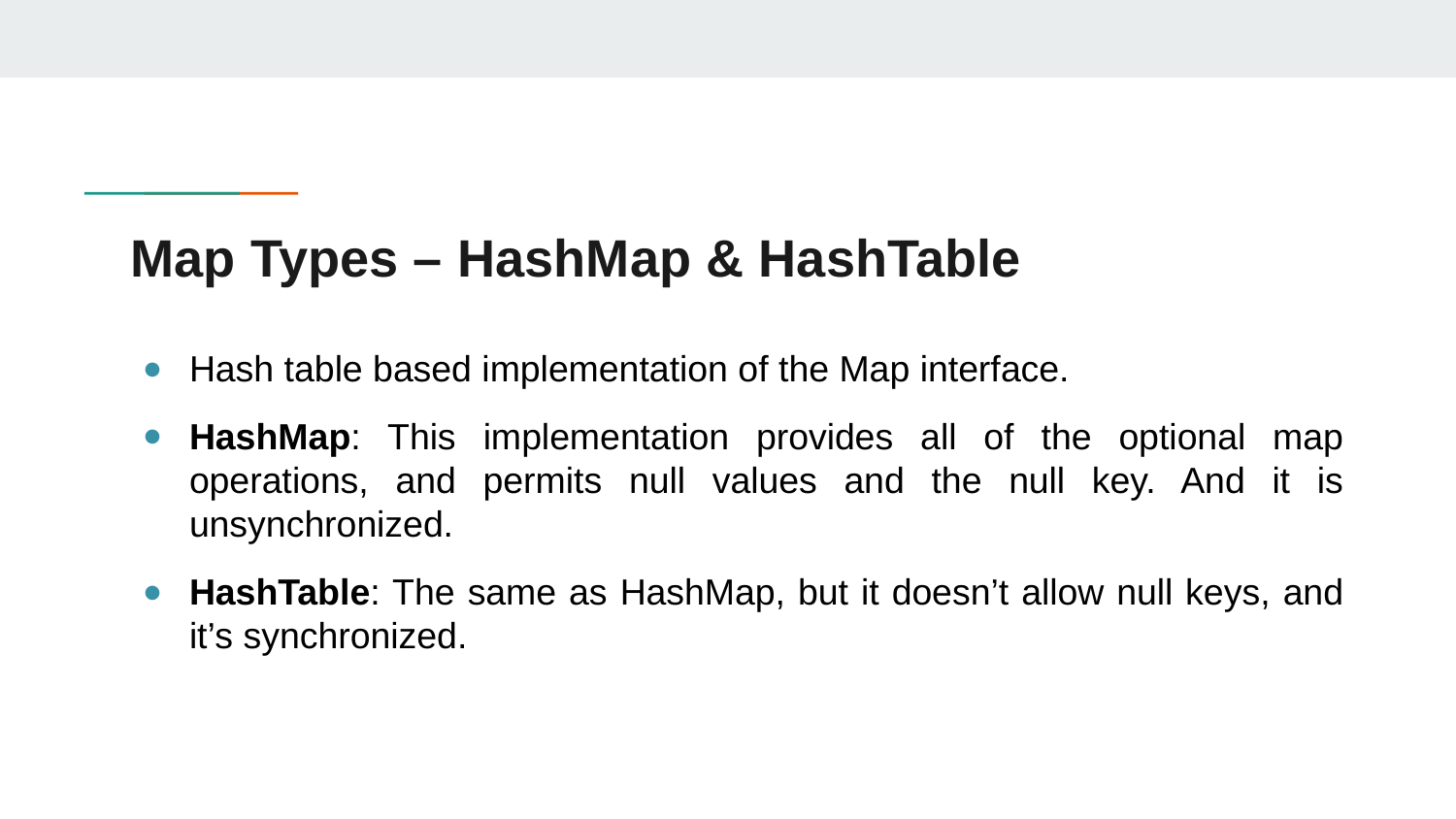

# Map Types – HashMap & HashTable
Hash table based implementation of the Map interface.
HashMap: This implementation provides all of the optional map operations, and permits null values and the null key. And it is unsynchronized.
HashTable: The same as HashMap, but it doesn’t allow null keys, and it’s synchronized.